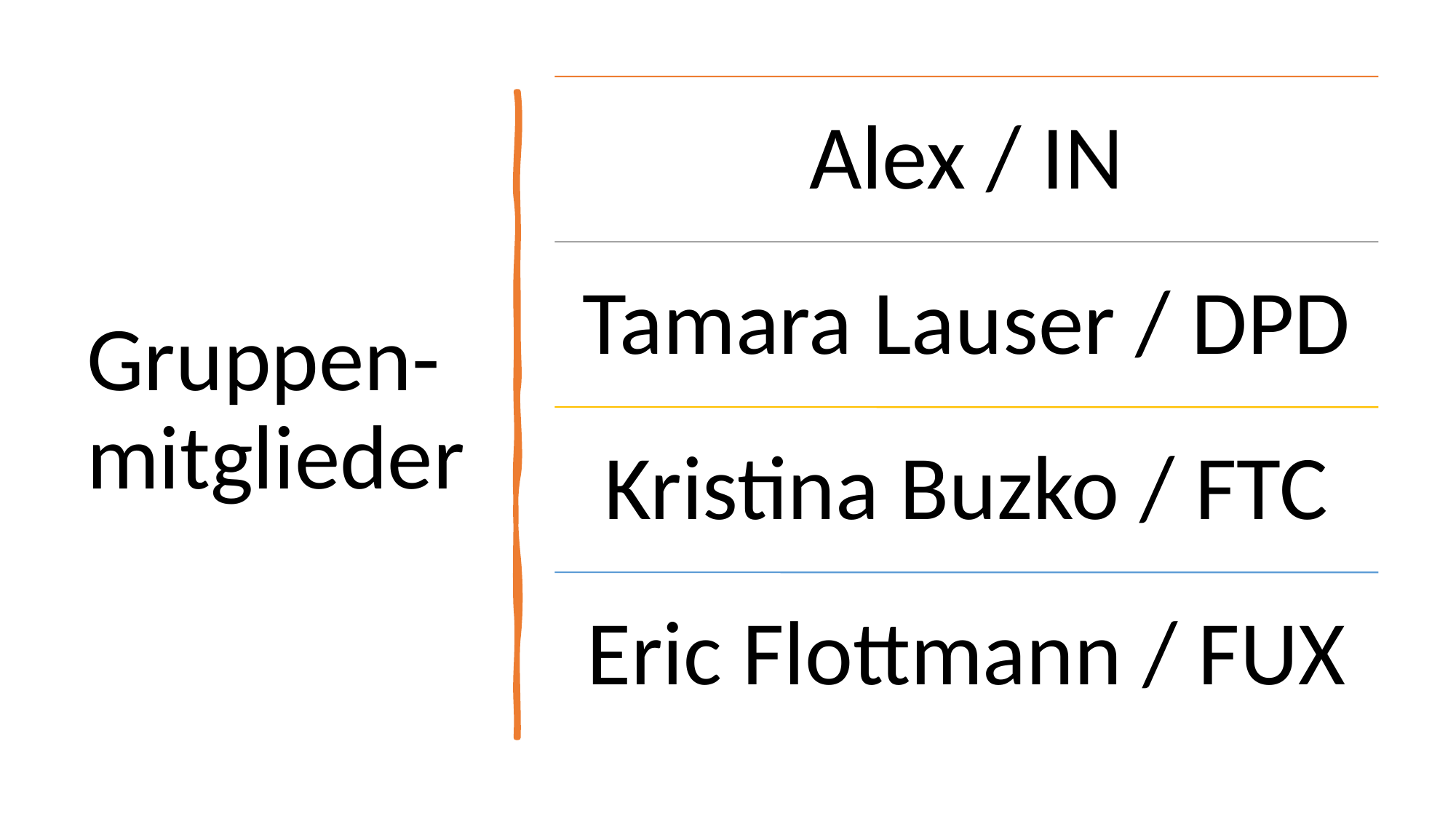

Alex / IN
Tamara Lauser / DPD
Kristina Buzko / FTC
Eric Flottmann / FUX
# Gruppen-mitglieder